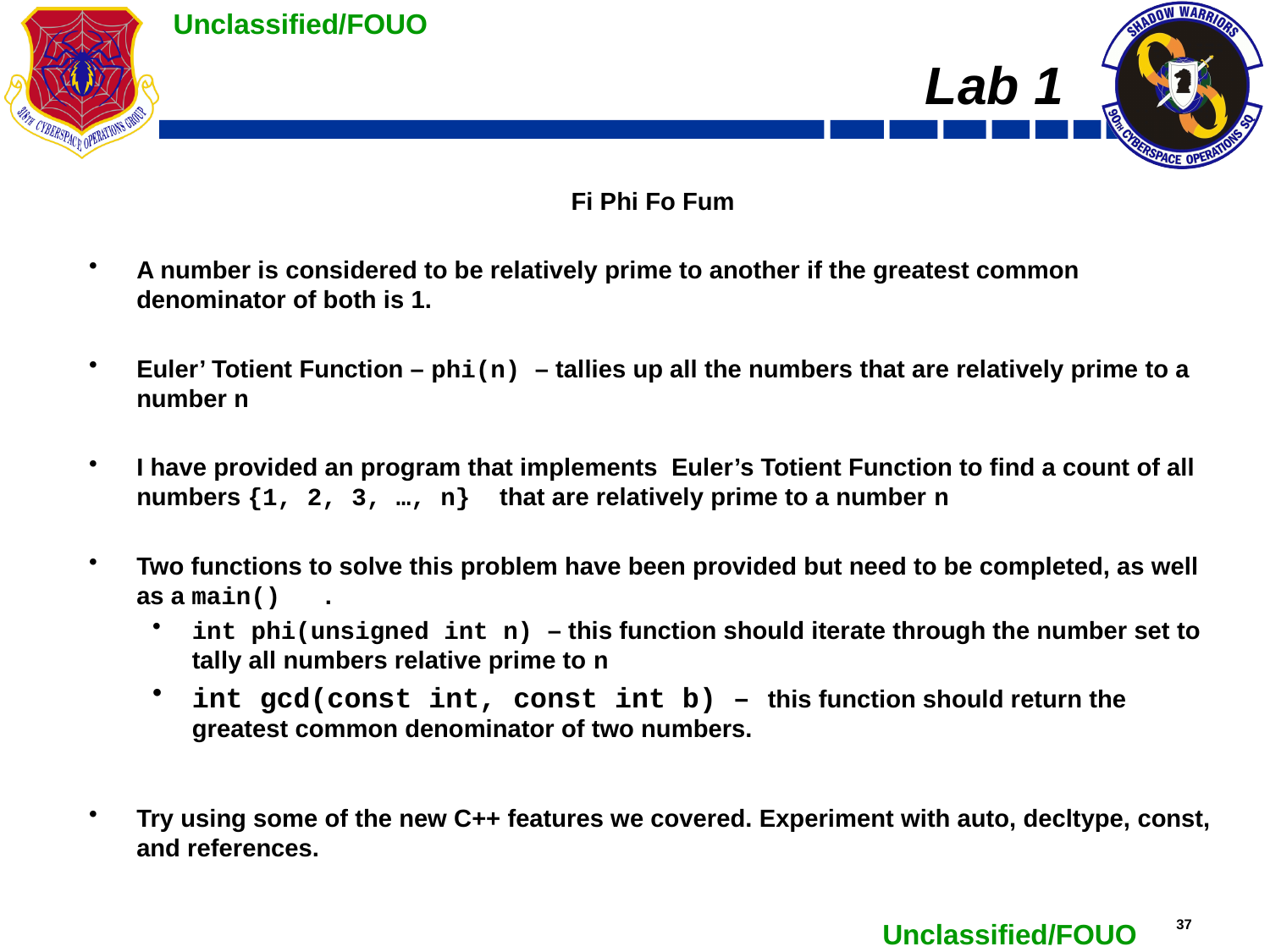

# Lab 1
Fi Phi Fo Fum

A number is considered to be relatively prime to another if the greatest common denominator of both is 1.

Euler’ Totient Function – phi(n) – tallies up all the numbers that are relatively prime to a number n

I have provided an program that implements  Euler’s Totient Function to find a count of all numbers {1, 2, 3, …, n}  that are relatively prime to a number n

Two functions to solve this problem have been provided but need to be completed, as well as a main()   .
int phi(unsigned int n) – this function should iterate through the number set to tally all numbers relative prime to n
int gcd(const int, const int b) – this function should return the greatest common denominator of two numbers.

Try using some of the new C++ features we covered. Experiment with auto, decltype, const, and references.